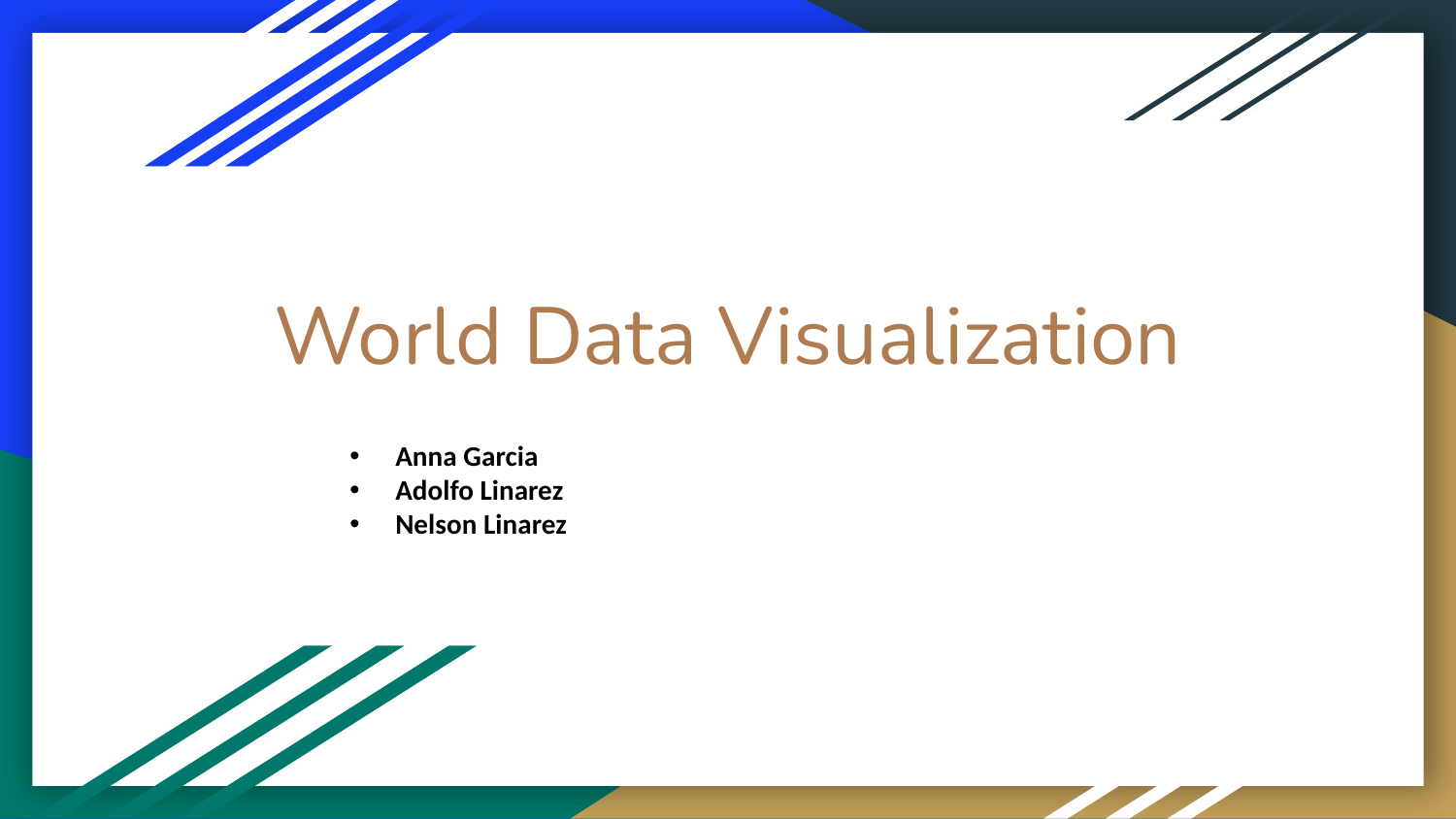

# World Data Visualization
Anna Garcia
Adolfo Linarez
Nelson Linarez